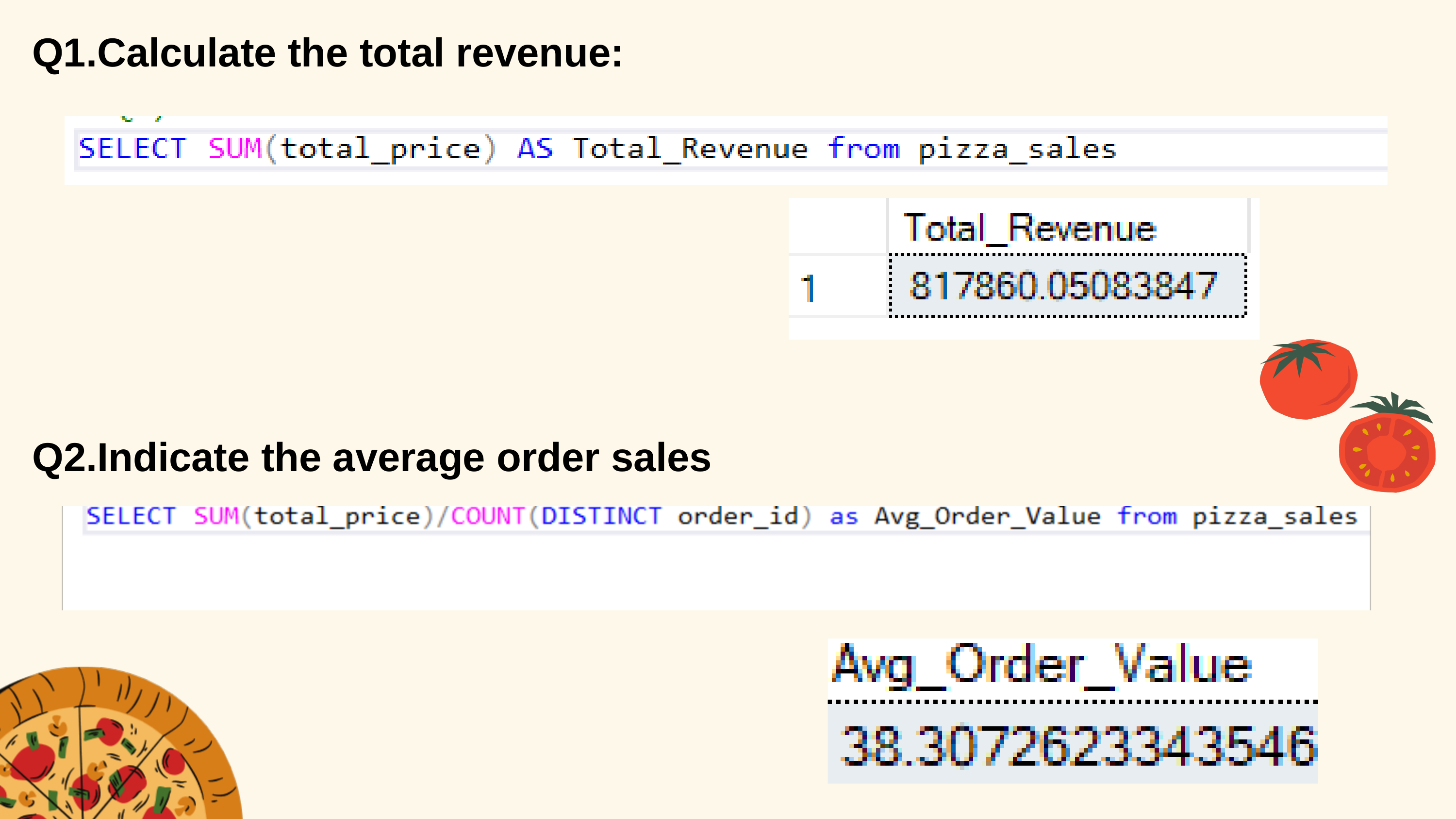

Q1.Calculate the total revenue:

Q2.Indicate the average order sales